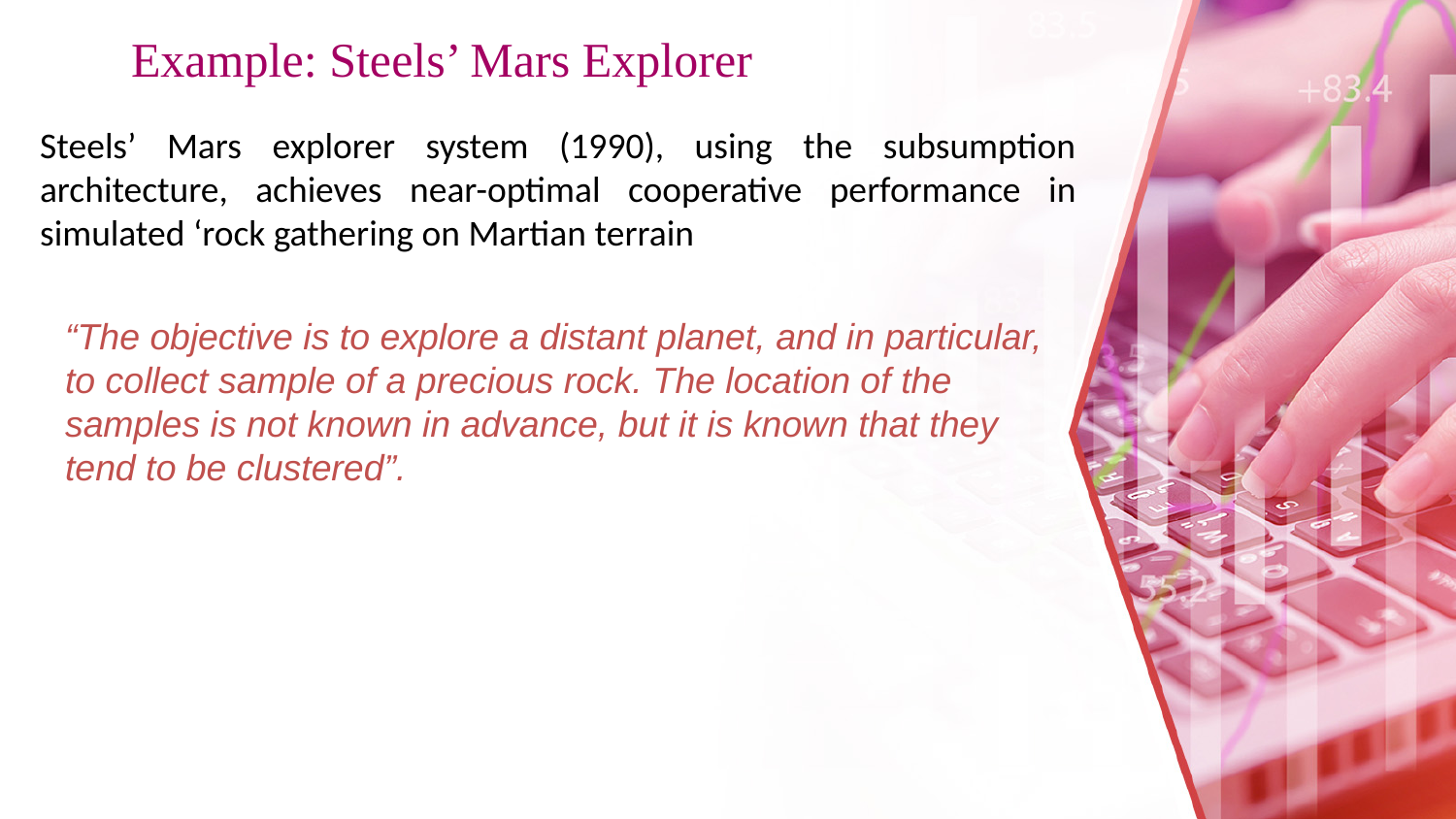

# Example: Steels’ Mars Explorer
Steels’ Mars explorer system (1990), using the subsumption architecture, achieves near-optimal cooperative performance in simulated ‘rock gathering on Martian terrain
“The objective is to explore a distant planet, and in particular, to collect sample of a precious rock. The location of the samples is not known in advance, but it is known that they tend to be clustered”.